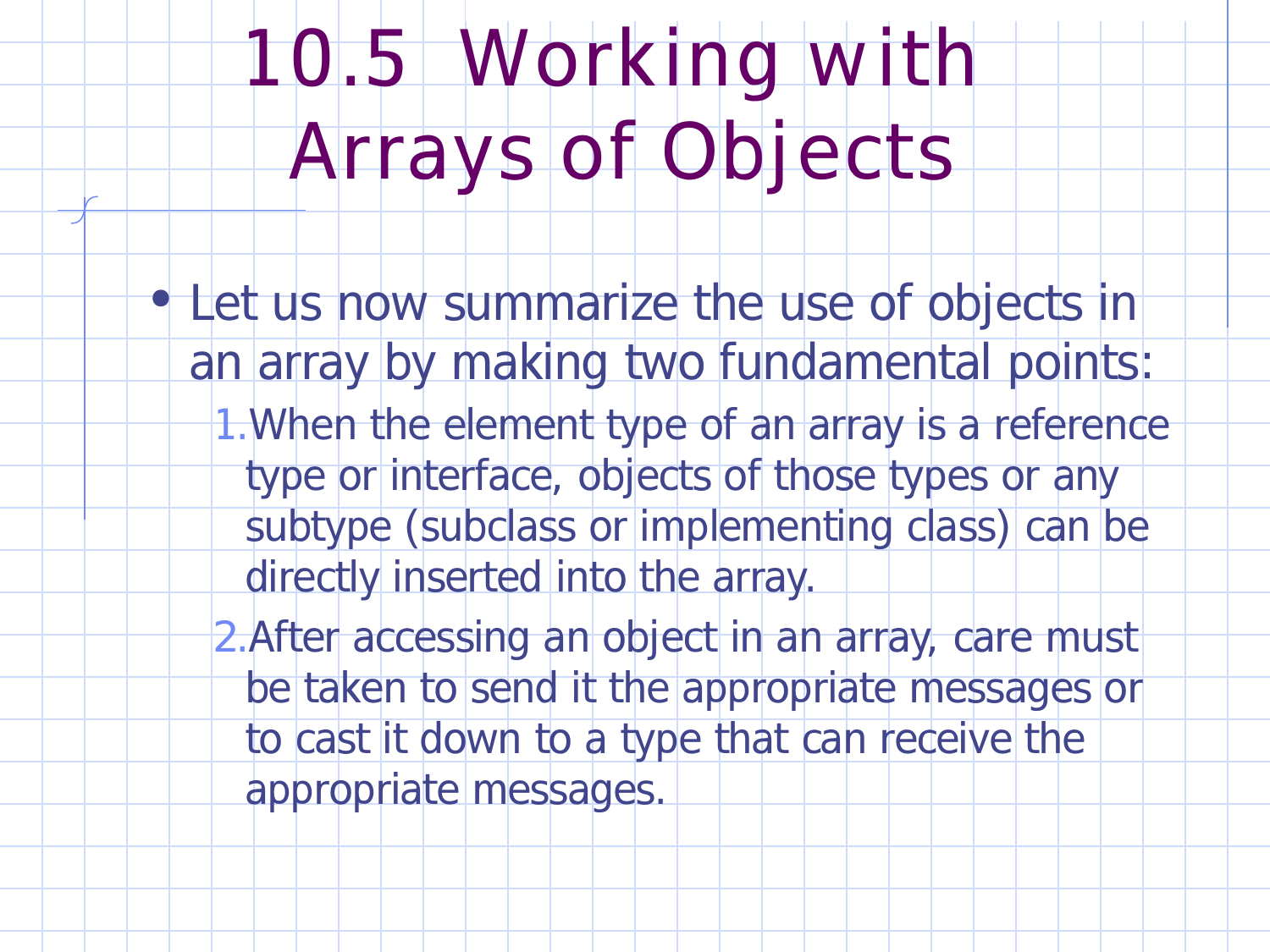

# 10.5  Working with Arrays of Objects
Let us now summarize the use of objects in an array by making two fundamental points:
When the element type of an array is a reference type or interface, objects of those types or any subtype (subclass or implementing class) can be directly inserted into the array.
After accessing an object in an array, care must be taken to send it the appropriate messages or to cast it down to a type that can receive the appropriate messages.